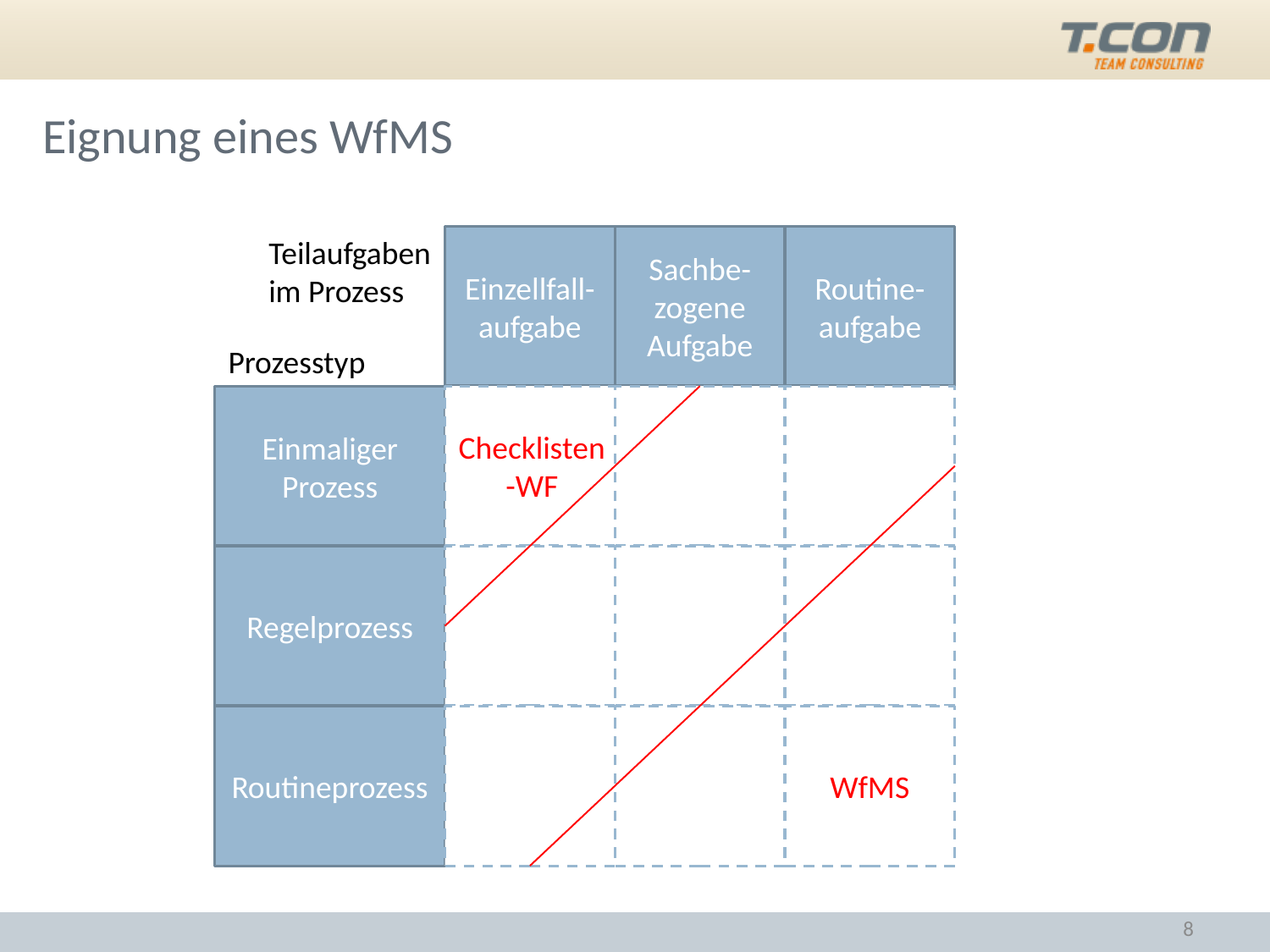

# Eignung eines WfMS
Teilaufgaben
im Prozess
Einzellfall-aufgabe
Sachbe-zogene Aufgabe
Routine-aufgabe
Prozesstyp
Einmaliger Prozess

Checklisten
-WF
Regelprozess

Routineprozess

WfMS
8